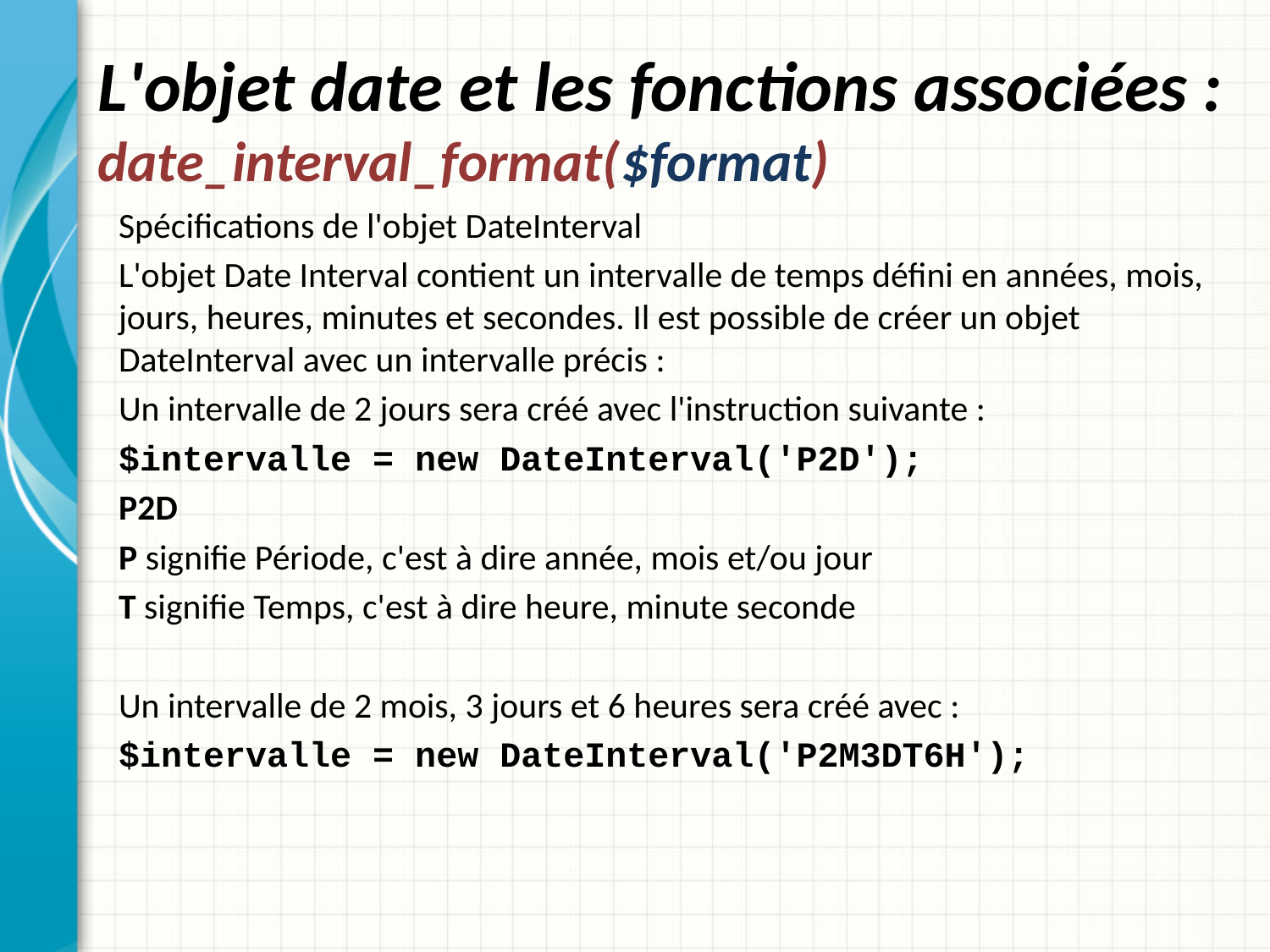

# L'objet date et les fonctions associées : date_interval_format($format)
Spécifications de l'objet DateInterval
L'objet Date Interval contient un intervalle de temps défini en années, mois, jours, heures, minutes et secondes. Il est possible de créer un objet DateInterval avec un intervalle précis :
Un intervalle de 2 jours sera créé avec l'instruction suivante :
$intervalle = new DateInterval('P2D');
P2D
P signifie Période, c'est à dire année, mois et/ou jour
T signifie Temps, c'est à dire heure, minute seconde

Un intervalle de 2 mois, 3 jours et 6 heures sera créé avec :
$intervalle = new DateInterval('P2M3DT6H');